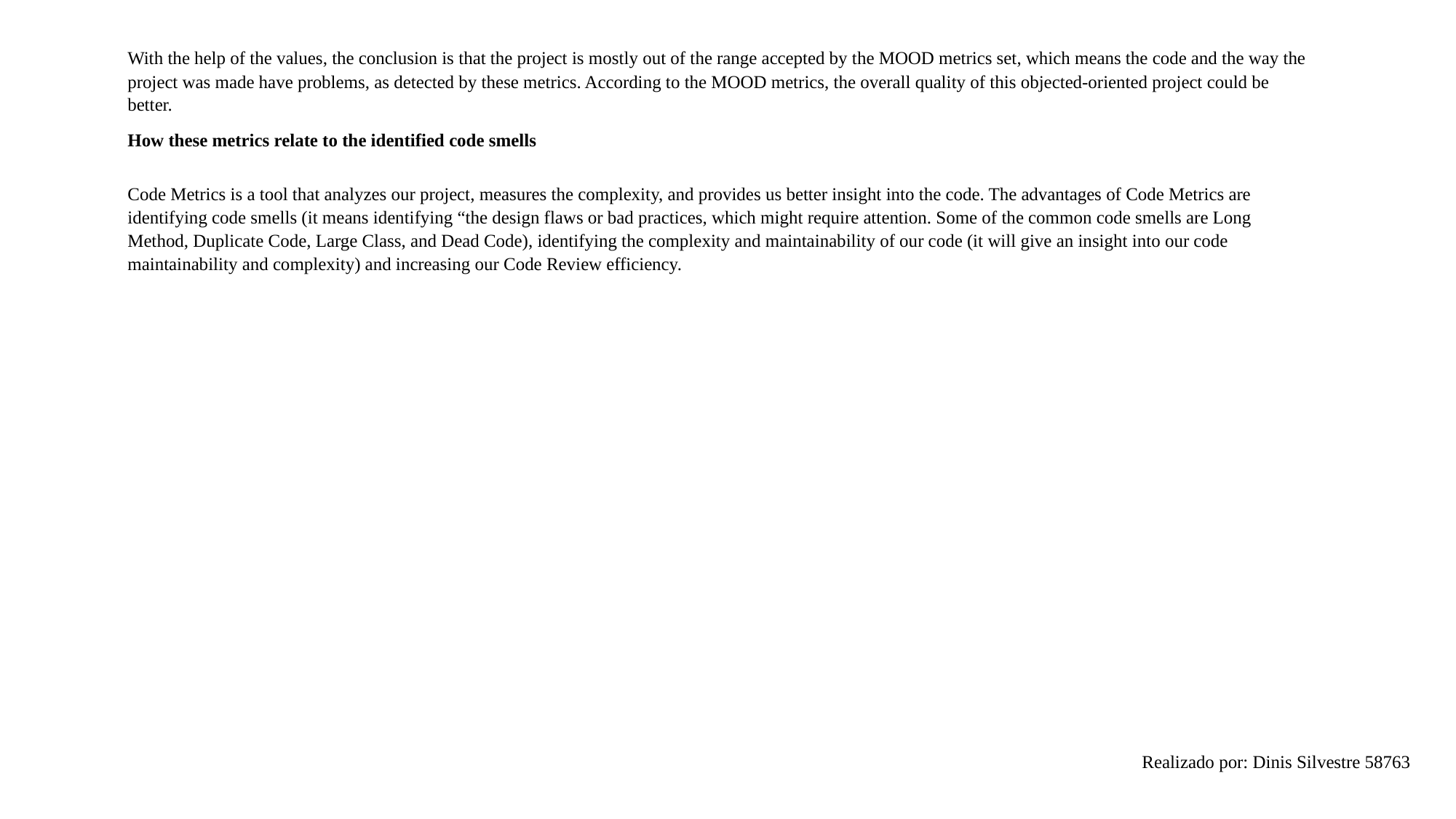

With the help of the values, the conclusion is that the project is mostly out of the range accepted by the MOOD metrics set, which means the code and the way the project was made have problems, as detected by these metrics. According to the MOOD metrics, the overall quality of this objected-oriented project could be better.
How these metrics relate to the identified code smells
Code Metrics is a tool that analyzes our project, measures the complexity, and provides us better insight into the code. The advantages of Code Metrics are identifying code smells (it means identifying “the design flaws or bad practices, which might require attention. Some of the common code smells are Long Method, Duplicate Code, Large Class, and Dead Code), identifying the complexity and maintainability of our code (it will give an insight into our code maintainability and complexity) and increasing our Code Review efficiency.
Realizado por: Dinis Silvestre 58763